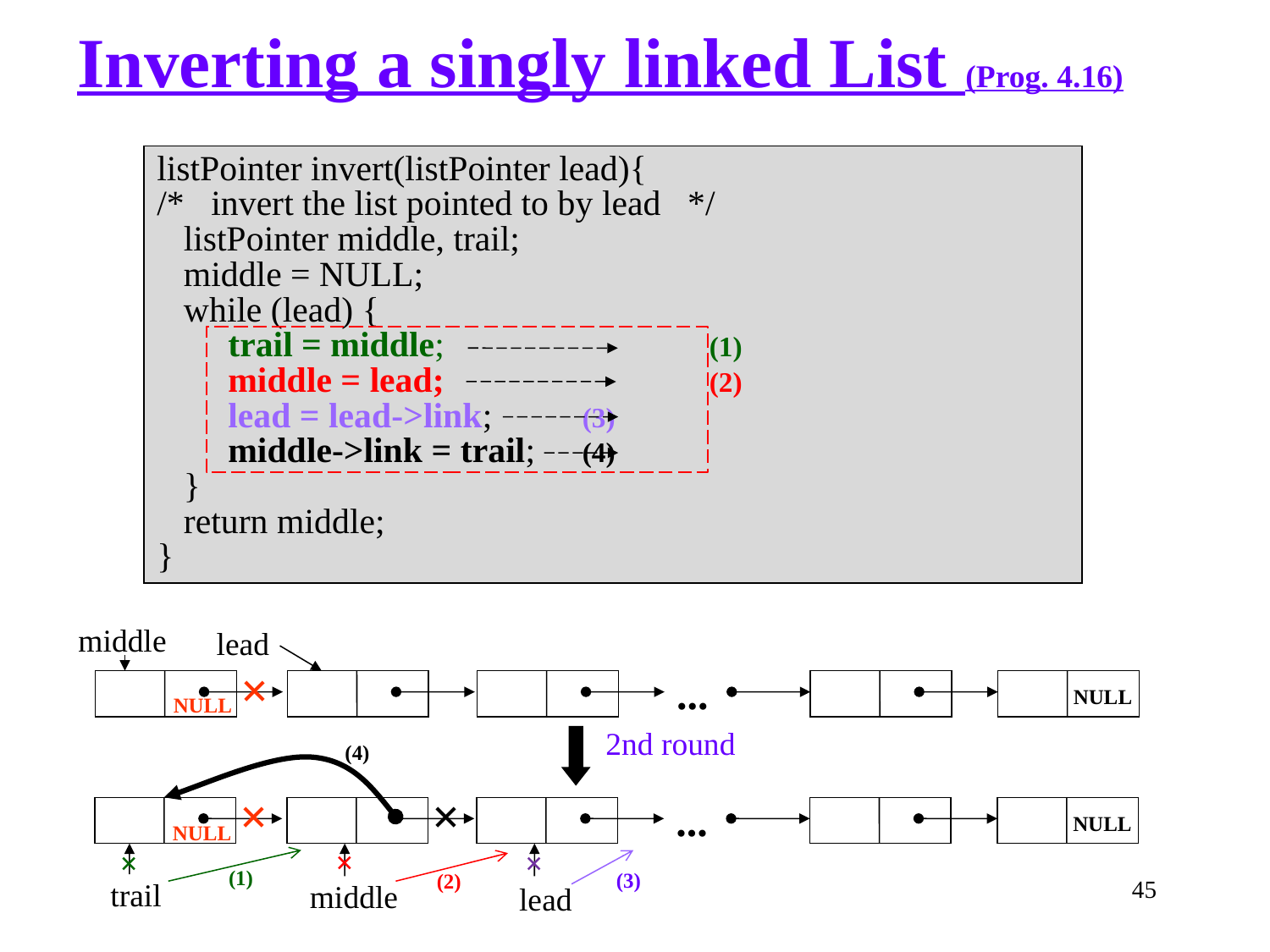

Inverting a singly linked List (Prog. 4.16)
listPointer invert(listPointer lead){
/*   invert the list pointed to by lead   */
   listPointer middle, trail;
   middle = NULL;
   while (lead) {
        trail = middle; 		     (1)
        middle = lead;		     (2)
        lead = lead->link;	     (3)
        middle->link = trail;	     (4)
   }
   return middle;
}

middle
lead

×

...

NULL
NULL

×
×
...

NULL
NULL

trail
middle
lead
2nd round

(4)
(1)
(3)
(2)
×
×
×
45